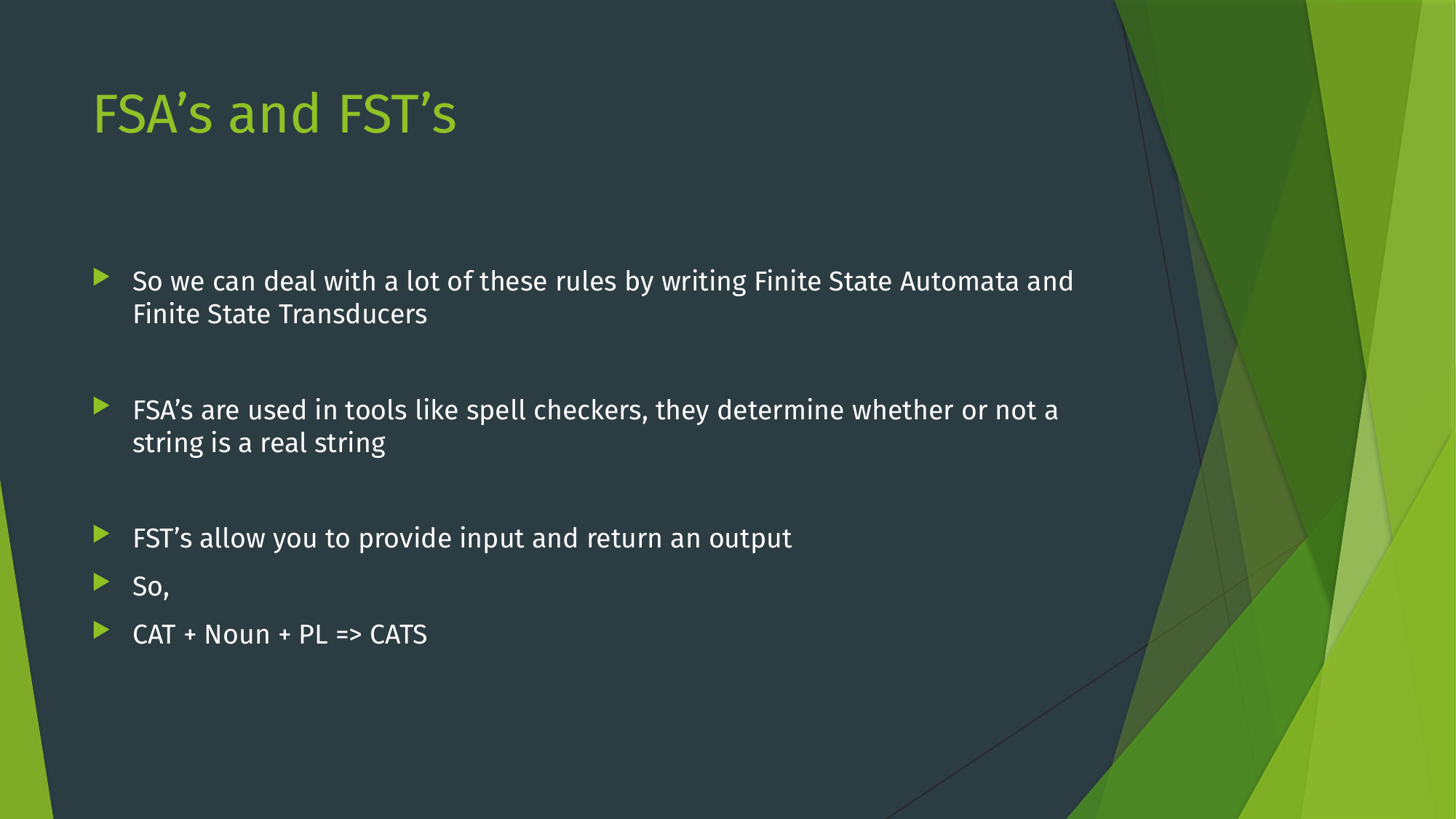

# FSA’s and FST’s
So we can deal with a lot of these rules by writing Finite State Automata and Finite State Transducers

FSA’s are used in tools like spell checkers, they determine whether or not a string is a real string

FST’s allow you to provide input and return an output
So,
CAT + Noun + PL => CATS